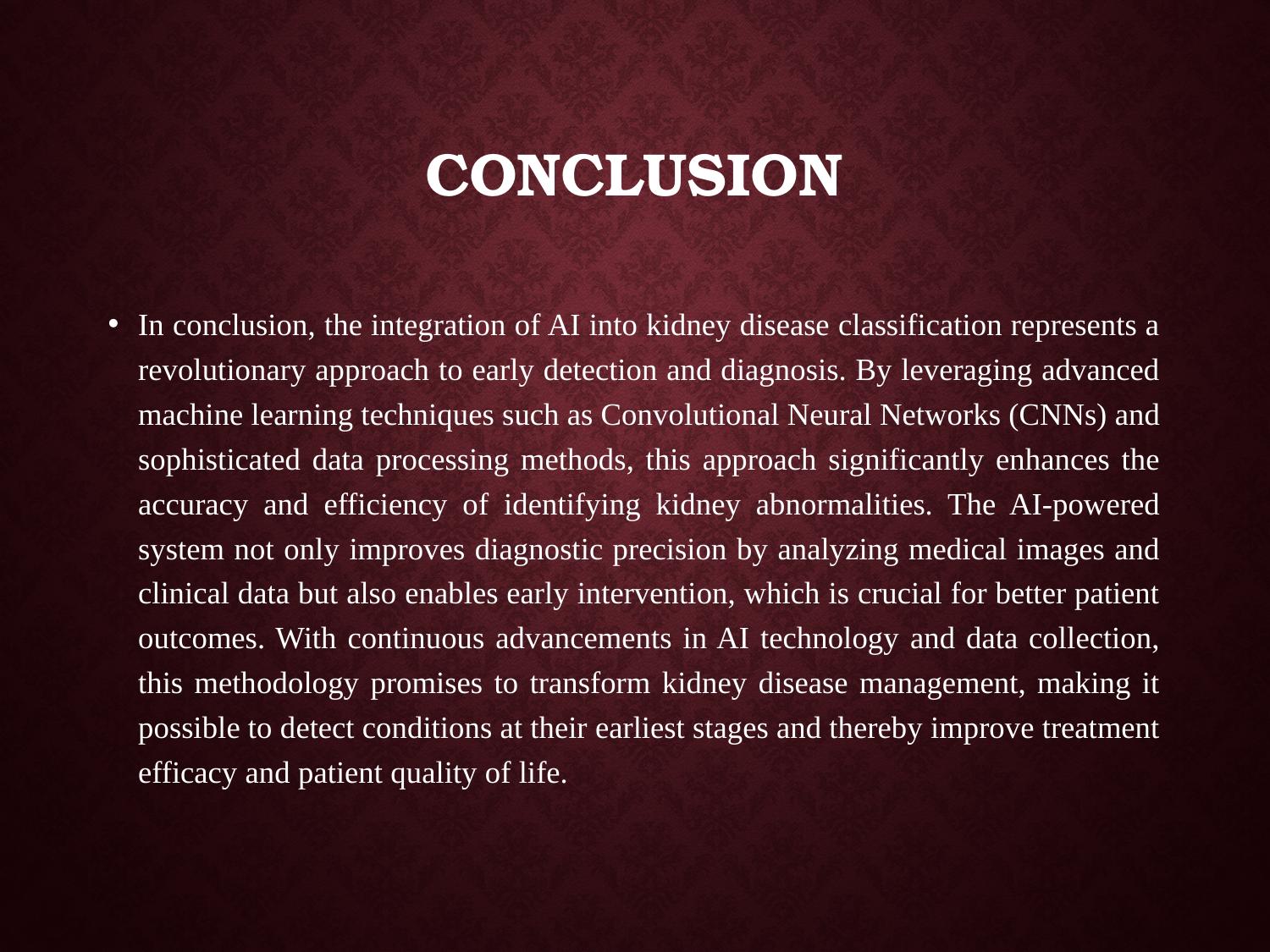

# conclusion
In conclusion, the integration of AI into kidney disease classification represents a revolutionary approach to early detection and diagnosis. By leveraging advanced machine learning techniques such as Convolutional Neural Networks (CNNs) and sophisticated data processing methods, this approach significantly enhances the accuracy and efficiency of identifying kidney abnormalities. The AI-powered system not only improves diagnostic precision by analyzing medical images and clinical data but also enables early intervention, which is crucial for better patient outcomes. With continuous advancements in AI technology and data collection, this methodology promises to transform kidney disease management, making it possible to detect conditions at their earliest stages and thereby improve treatment efficacy and patient quality of life.